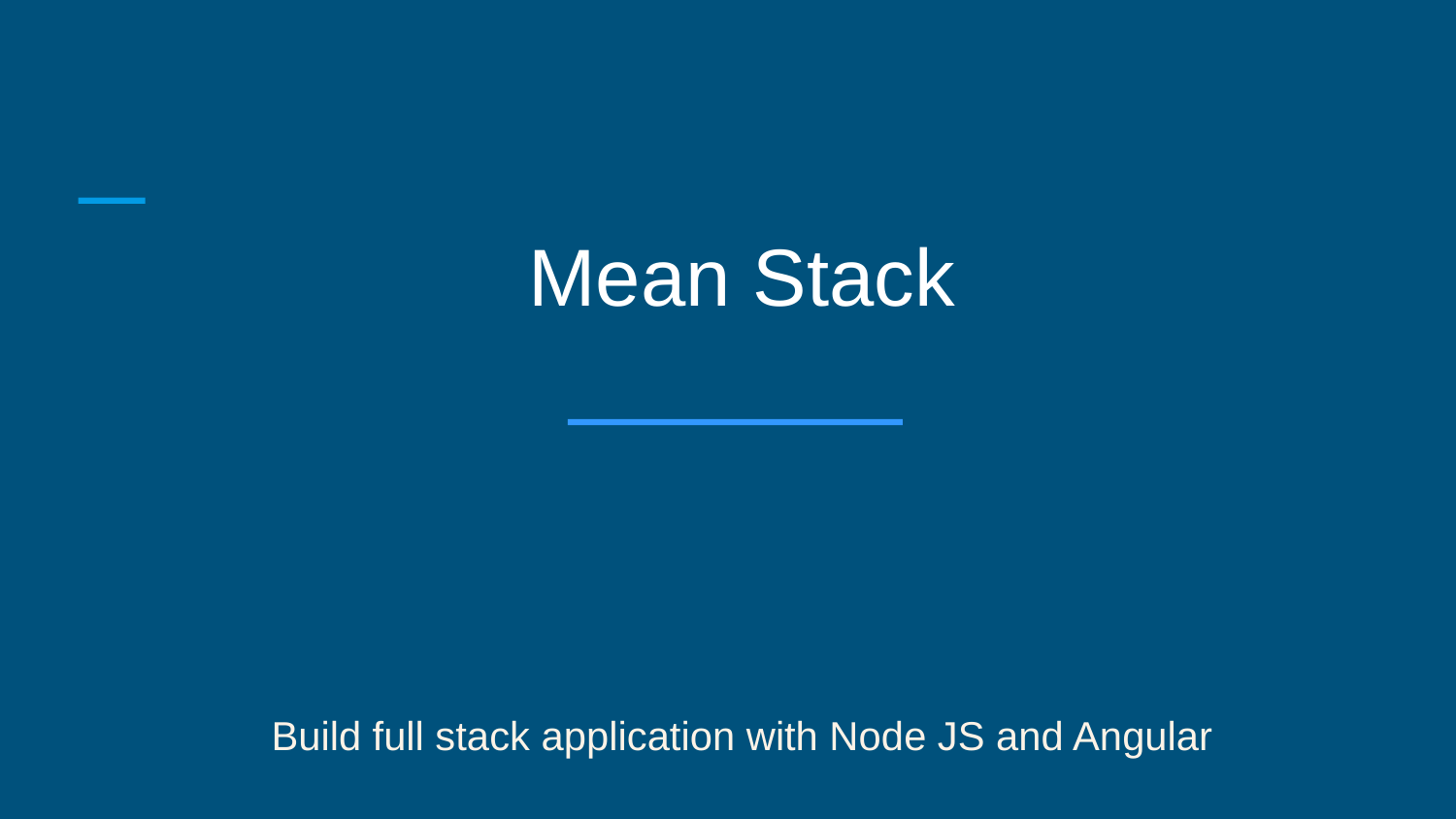

Mean Stack

Build full stack application with Node JS and Angular